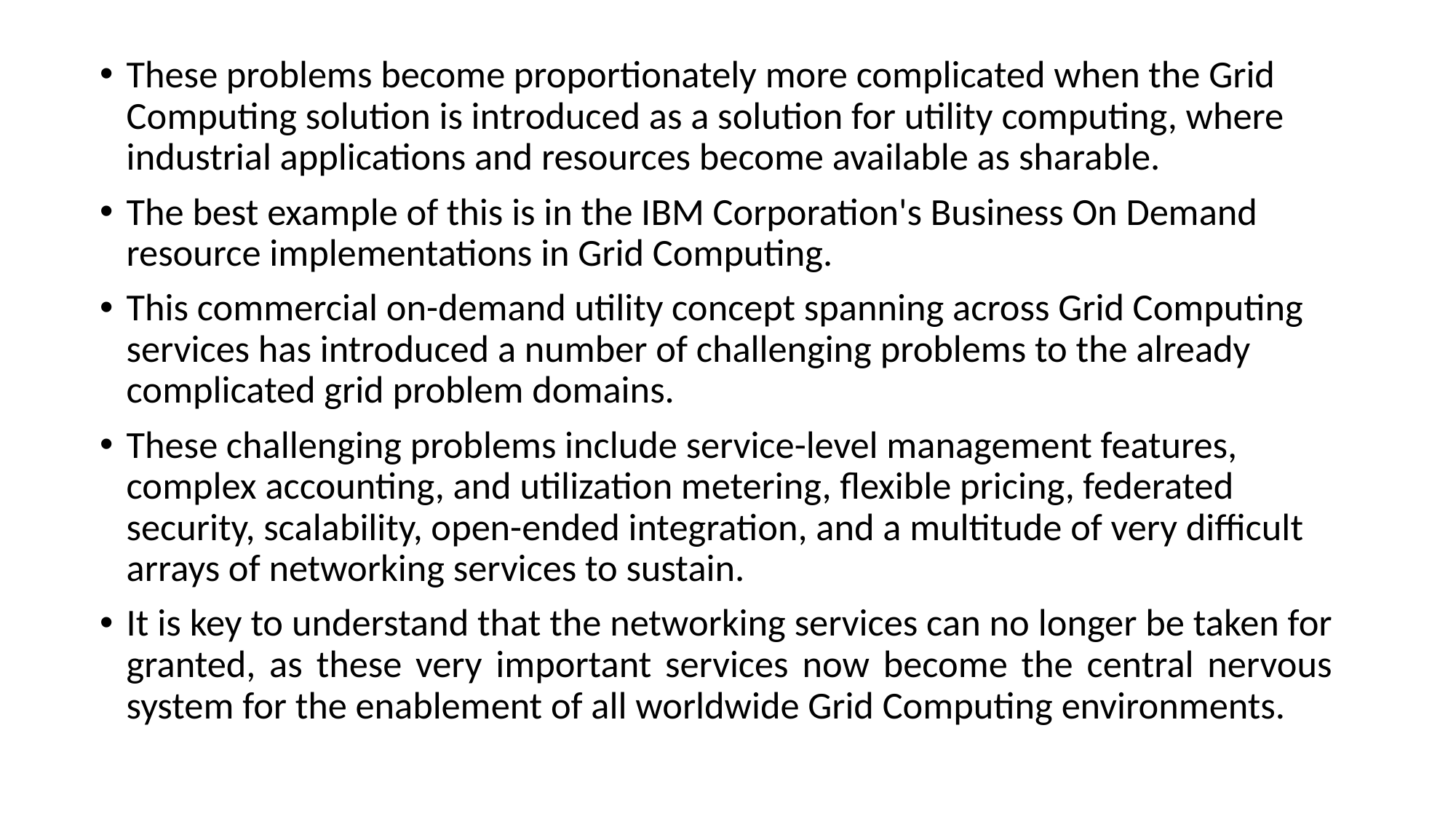

These problems become proportionately more complicated when the Grid Computing solution is introduced as a solution for utility computing, where industrial applications and resources become available as sharable.
The best example of this is in the IBM Corporation's Business On Demand resource implementations in Grid Computing.
This commercial on-demand utility concept spanning across Grid Computing services has introduced a number of challenging problems to the already complicated grid problem domains.
These challenging problems include service-level management features, complex accounting, and utilization metering, flexible pricing, federated security, scalability, open-ended integration, and a multitude of very difficult arrays of networking services to sustain.
It is key to understand that the networking services can no longer be taken for granted, as these very important services now become the central nervous system for the enablement of all worldwide Grid Computing environments.